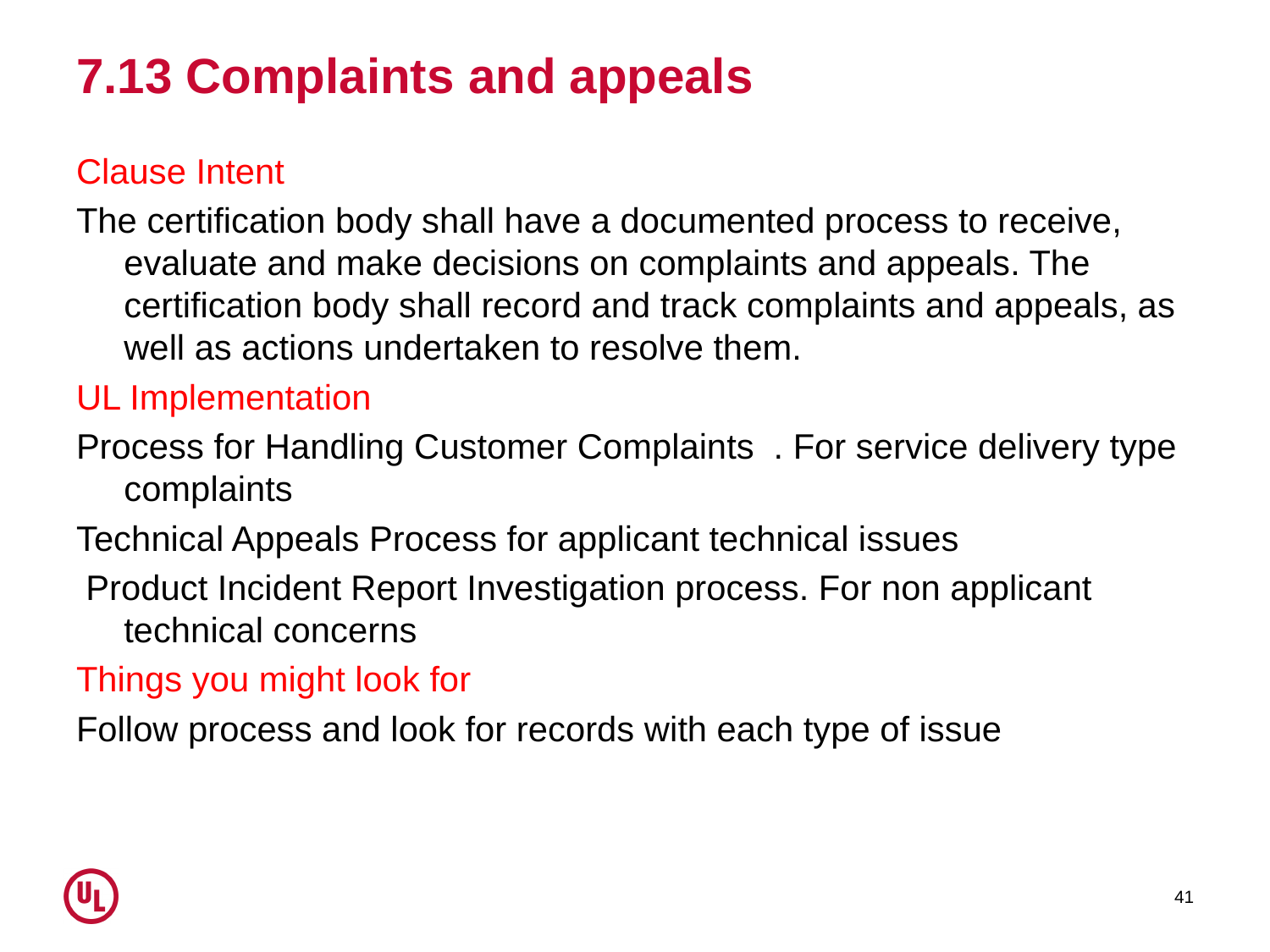

# 7.13 Complaints and appeals
Clause Intent
The certification body shall have a documented process to receive, evaluate and make decisions on complaints and appeals. The certification body shall record and track complaints and appeals, as well as actions undertaken to resolve them.
UL Implementation
Process for Handling Customer Complaints  . For service delivery type complaints
Technical Appeals Process for applicant technical issues
 Product Incident Report Investigation process. For non applicant technical concerns
Things you might look for
Follow process and look for records with each type of issue

41